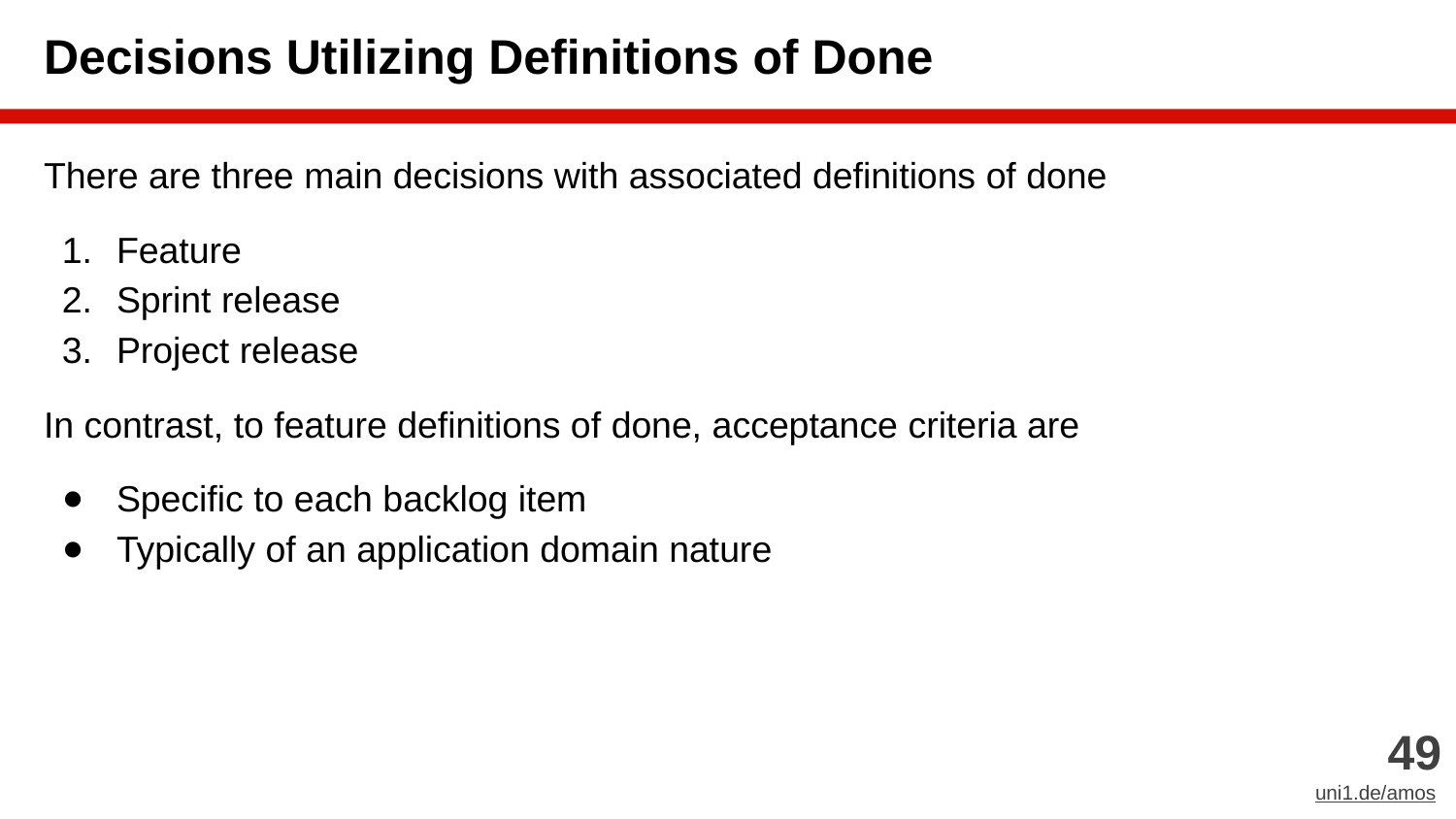

# Decisions Utilizing Definitions of Done
There are three main decisions with associated definitions of done
Feature
Sprint release
Project release
In contrast, to feature definitions of done, acceptance criteria are
Specific to each backlog item
Typically of an application domain nature

49
uni1.de/amos